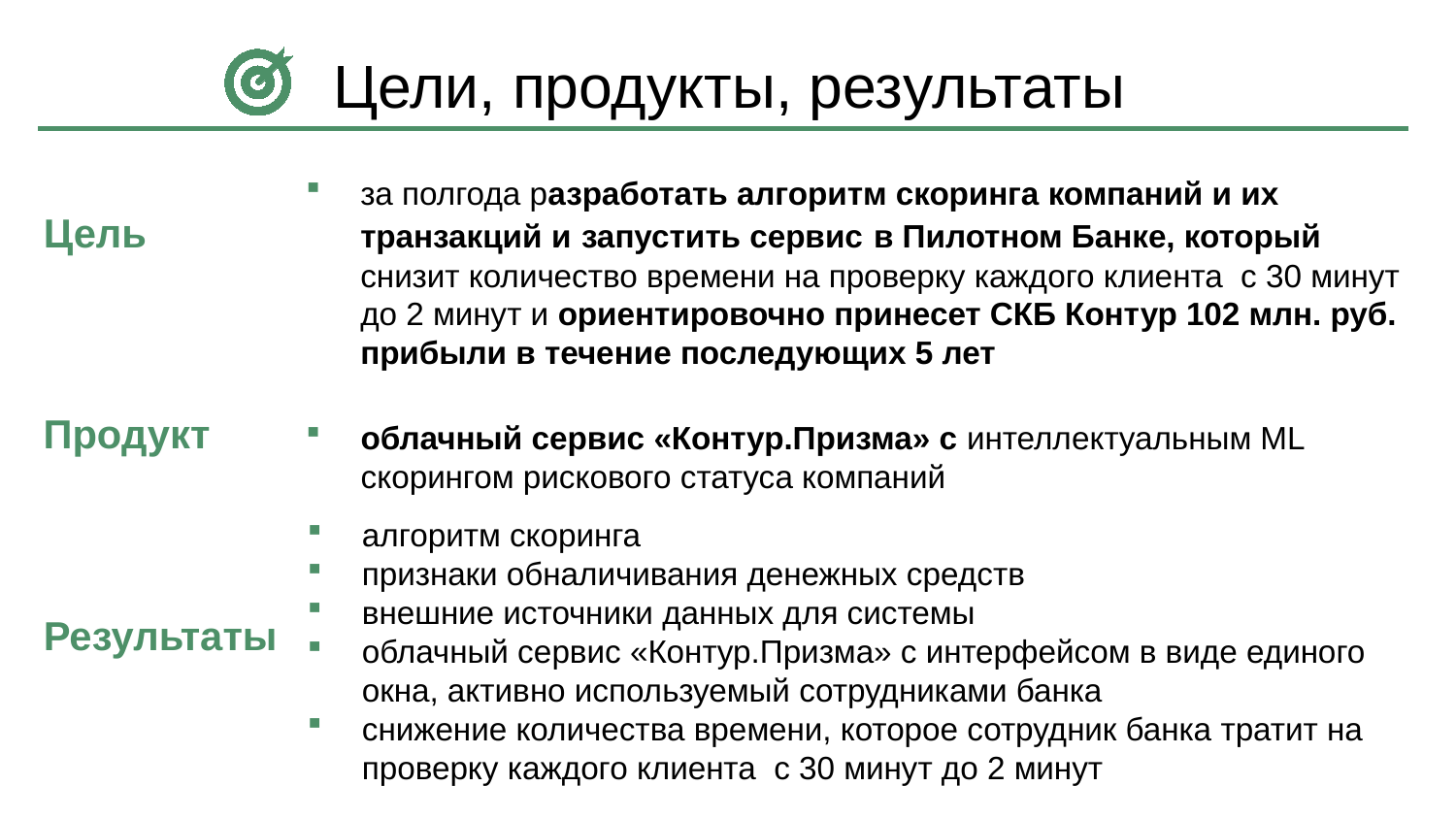

Цели, продукты, результаты

за полгода разработать алгоритм скоринга компаний и их транзакций и запустить сервис в Пилотном Банке, который снизит количество времени на проверку каждого клиента  с 30 минут до 2 минут и ориентировочно принесет СКБ Контур 102 млн. руб. прибыли в течение последующих 5 лет

Цель
Продукт
облачный сервис «Контур.Призма» с интеллектуальным ML скорингом рискового статуса компаний
алгоритм скоринга
признаки обналичивания денежных средств
внешние источники данных для системы
облачный сервис «Контур.Призма» с интерфейсом в виде единого окна, активно используемый сотрудниками банка
снижение количества времени, которое сотрудник банка тратит на проверку каждого клиента  с 30 минут до 2 минут
Результаты